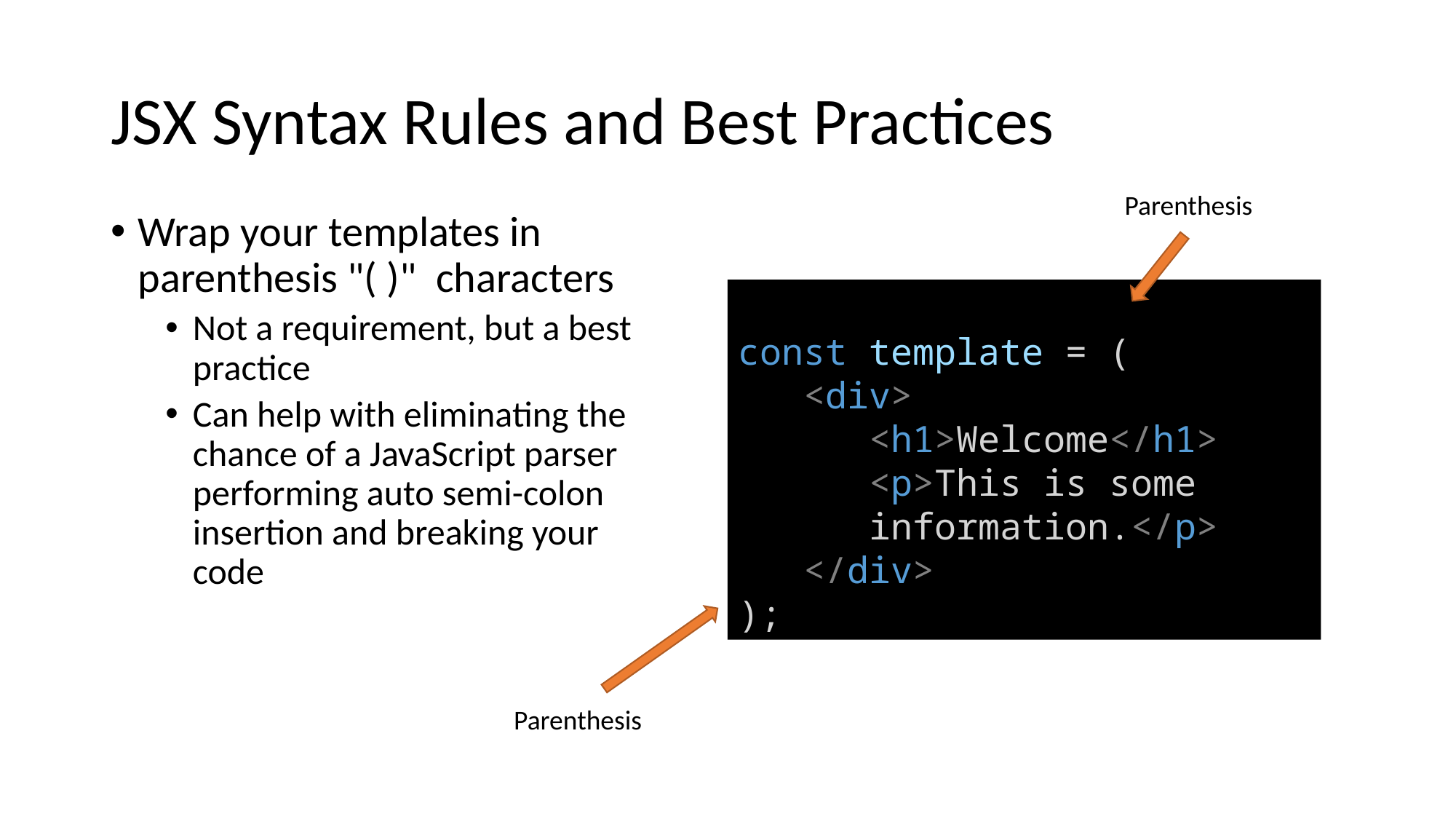

# JSX Syntax Rules and Best Practices
Parenthesis
Wrap your templates in parenthesis "( )"  characters
Not a requirement, but a best practice
Can help with eliminating the chance of a JavaScript parser performing auto semi-colon insertion and breaking your code

const template = (
   <div>
      <h1>Welcome</h1>
      <p>This is some
      information.</p>
   </div>
);

Parenthesis